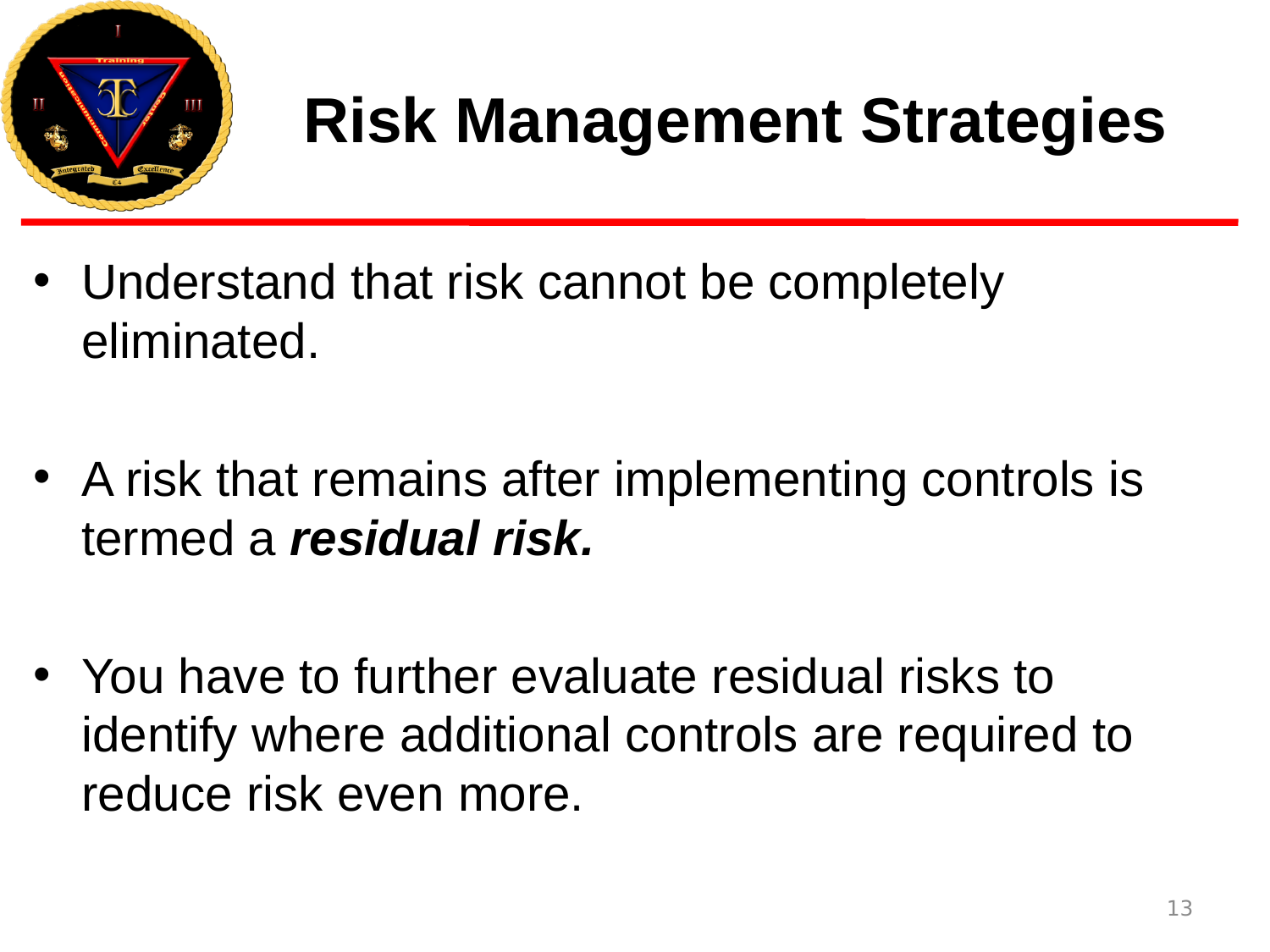

# Risk Management Strategies
Understand that risk cannot be completely eliminated.

A risk that remains after implementing controls is termed a residual risk.

You have to further evaluate residual risks to identify where additional controls are required to reduce risk even more.
13